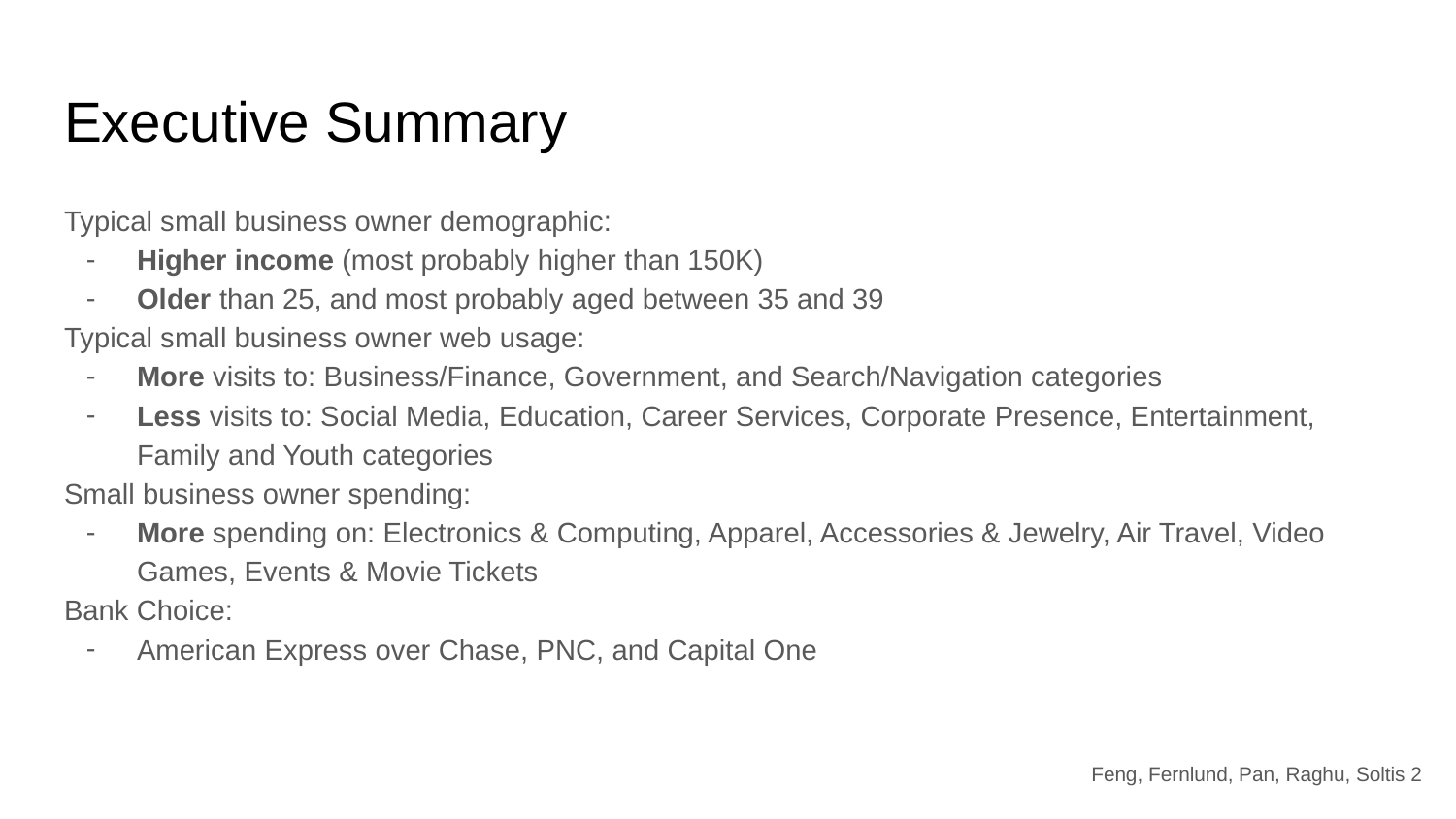

# Executive Summary
Typical small business owner demographic:
Higher income (most probably higher than 150K)
Older than 25, and most probably aged between 35 and 39
Typical small business owner web usage:
More visits to: Business/Finance, Government, and Search/Navigation categories
Less visits to: Social Media, Education, Career Services, Corporate Presence, Entertainment, Family and Youth categories
Small business owner spending:
More spending on: Electronics & Computing, Apparel, Accessories & Jewelry, Air Travel, Video Games, Events & Movie Tickets
Bank Choice:
American Express over Chase, PNC, and Capital One

Feng, Fernlund, Pan, Raghu, Soltis 2